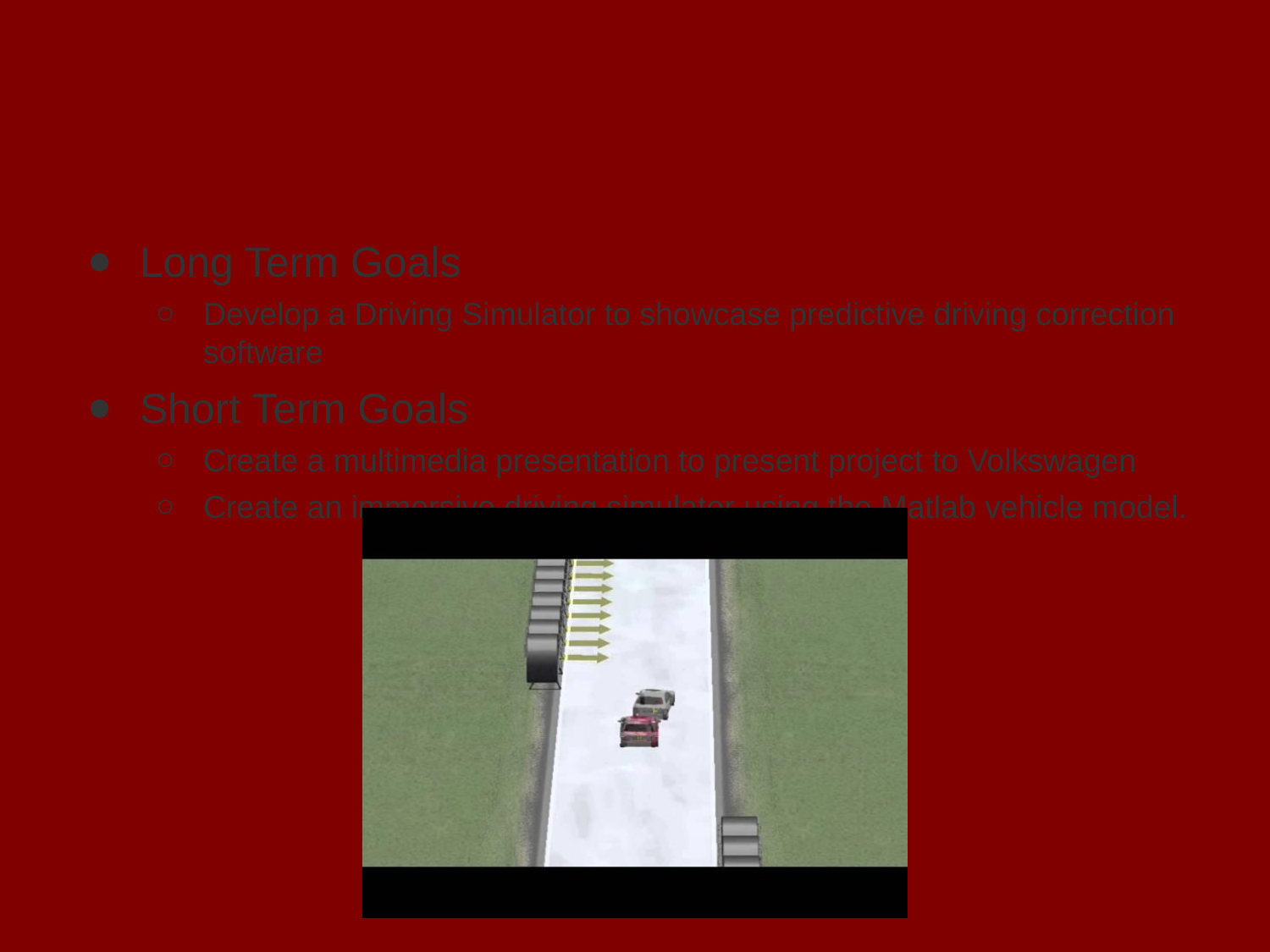

# Goals of the Project
Long Term Goals
Develop a Driving Simulator to showcase predictive driving correction software
Short Term Goals
Create a multimedia presentation to present project to Volkswagen
Create an immersive driving simulator using the Matlab vehicle model.